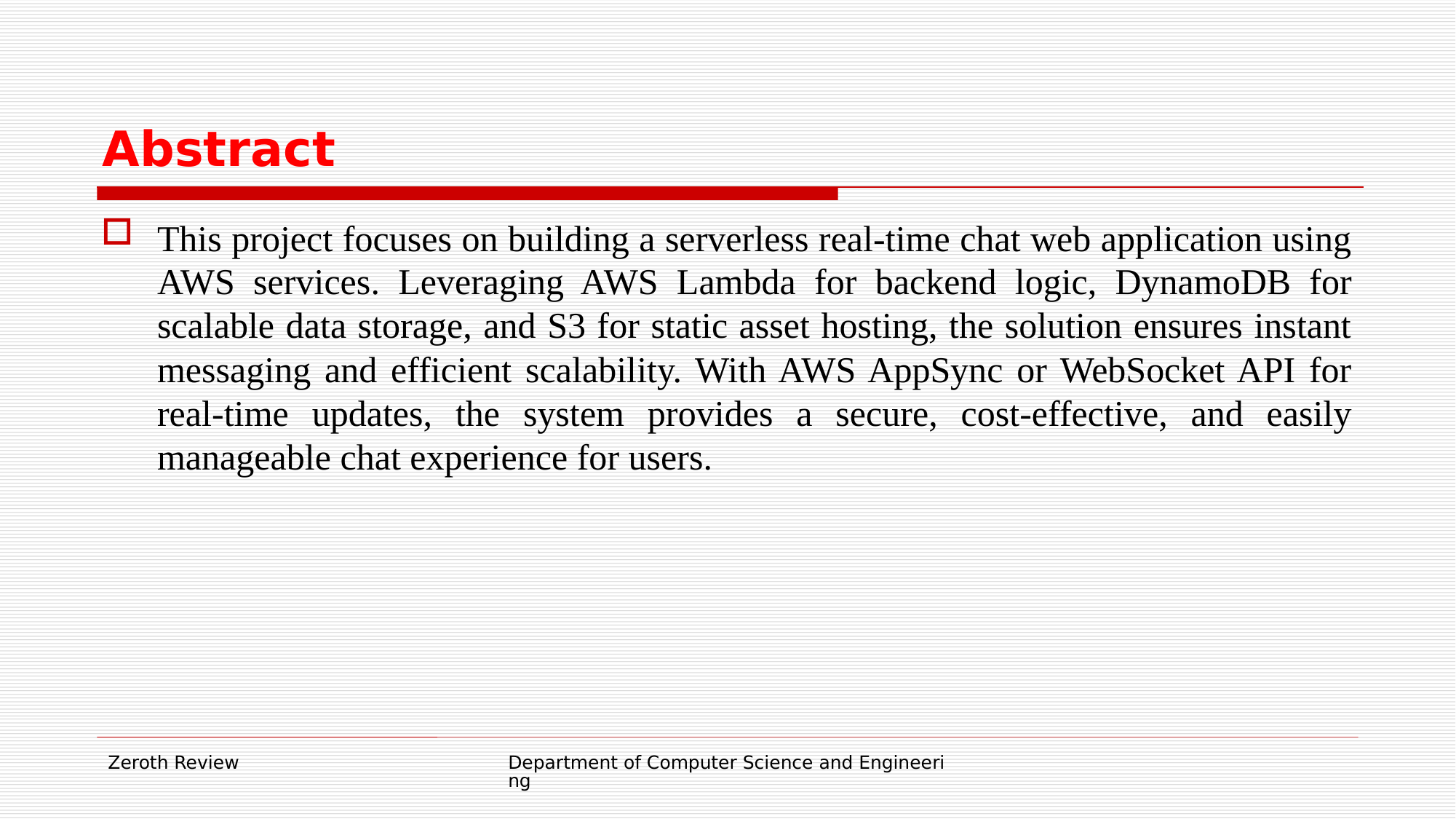

# Abstract
This project focuses on building a serverless real-time chat web application using AWS services. Leveraging AWS Lambda for backend logic, DynamoDB for scalable data storage, and S3 for static asset hosting, the solution ensures instant messaging and efficient scalability. With AWS AppSync or WebSocket API for real-time updates, the system provides a secure, cost-effective, and easily manageable chat experience for users.
Zeroth Review
Department of Computer Science and Engineering
6